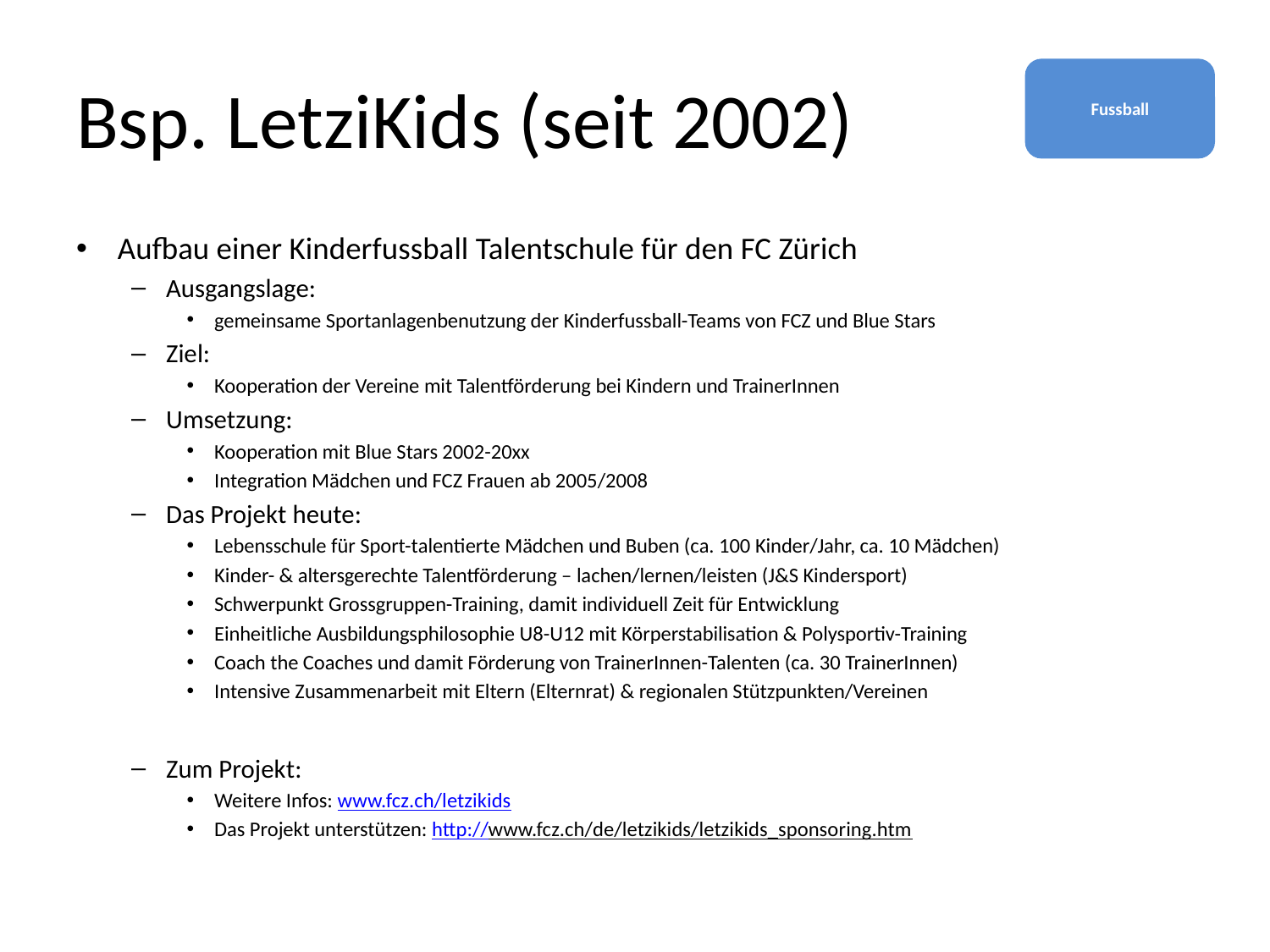

# Bsp. LetziKids (seit 2002)
Fussball
Aufbau einer Kinderfussball Talentschule für den FC Zürich
Ausgangslage:
gemeinsame Sportanlagenbenutzung der Kinderfussball-Teams von FCZ und Blue Stars
Ziel:
Kooperation der Vereine mit Talentförderung bei Kindern und TrainerInnen
Umsetzung:
Kooperation mit Blue Stars 2002-20xx
Integration Mädchen und FCZ Frauen ab 2005/2008
Das Projekt heute:
Lebensschule für Sport-talentierte Mädchen und Buben (ca. 100 Kinder/Jahr, ca. 10 Mädchen)
Kinder- & altersgerechte Talentförderung – lachen/lernen/leisten (J&S Kindersport)
Schwerpunkt Grossgruppen-Training, damit individuell Zeit für Entwicklung
Einheitliche Ausbildungsphilosophie U8-U12 mit Körperstabilisation & Polysportiv-Training
Coach the Coaches und damit Förderung von TrainerInnen-Talenten (ca. 30 TrainerInnen)
Intensive Zusammenarbeit mit Eltern (Elternrat) & regionalen Stützpunkten/Vereinen

Zum Projekt:
Weitere Infos: www.fcz.ch/letzikids
Das Projekt unterstützen: http://www.fcz.ch/de/letzikids/letzikids_sponsoring.htm